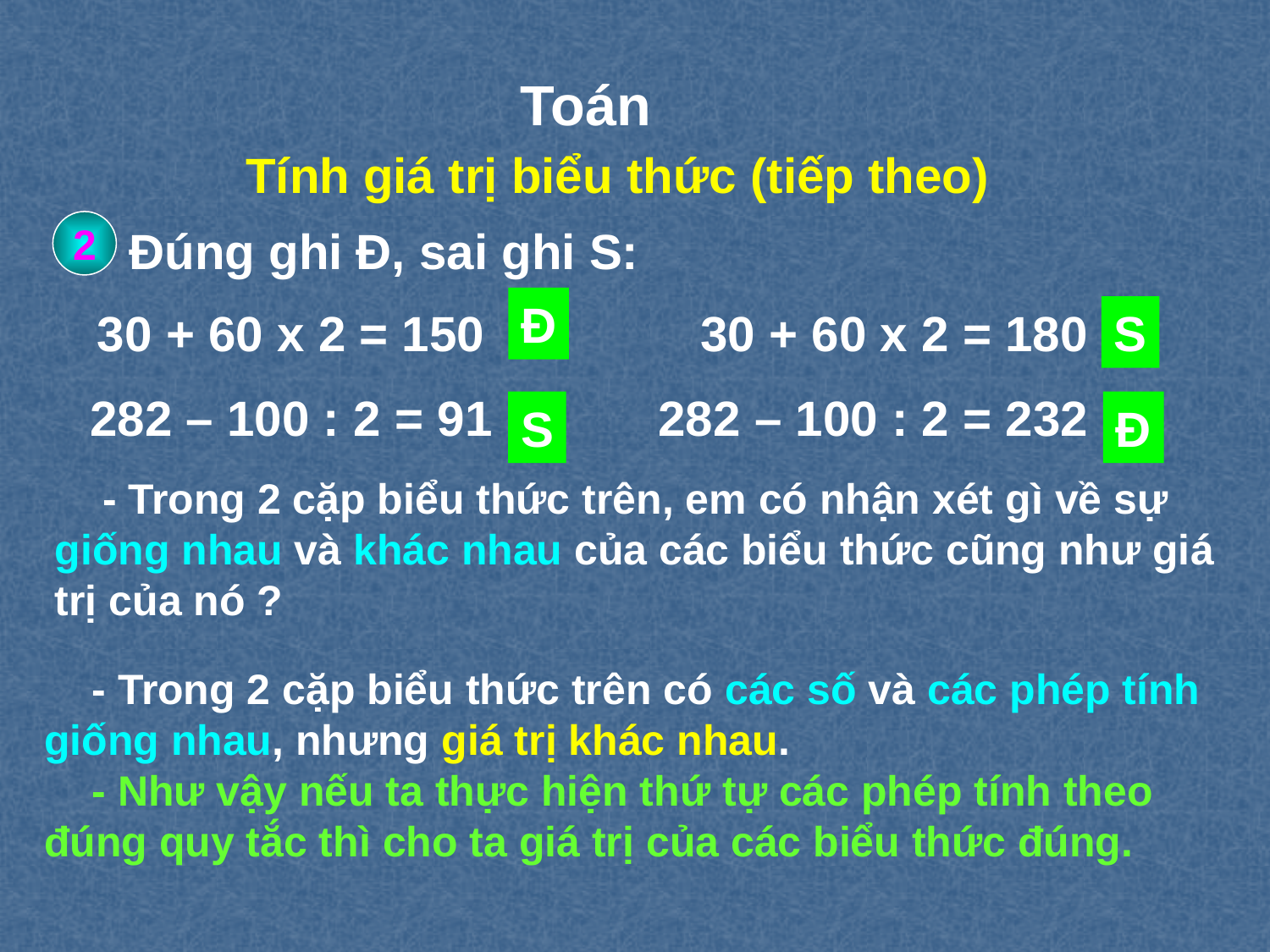

Toán
Tính giá trị biểu thức (tiếp theo)
2
Đúng ghi Đ, sai ghi S:
Đ
30 + 60 x 2 = 150
30 + 60 x 2 = 180
S
 282 – 100 : 2 = 91
282 – 100 : 2 = 232
S
Đ
- Trong 2 cặp biểu thức trên, em có nhận xét gì về sự giống nhau và khác nhau của các biểu thức cũng như giá trị của nó ?
- Trong 2 cặp biểu thức trên có các số và các phép tính giống nhau, nhưng giá trị khác nhau.
- Như vậy nếu ta thực hiện thứ tự các phép tính theo đúng quy tắc thì cho ta giá trị của các biểu thức đúng.